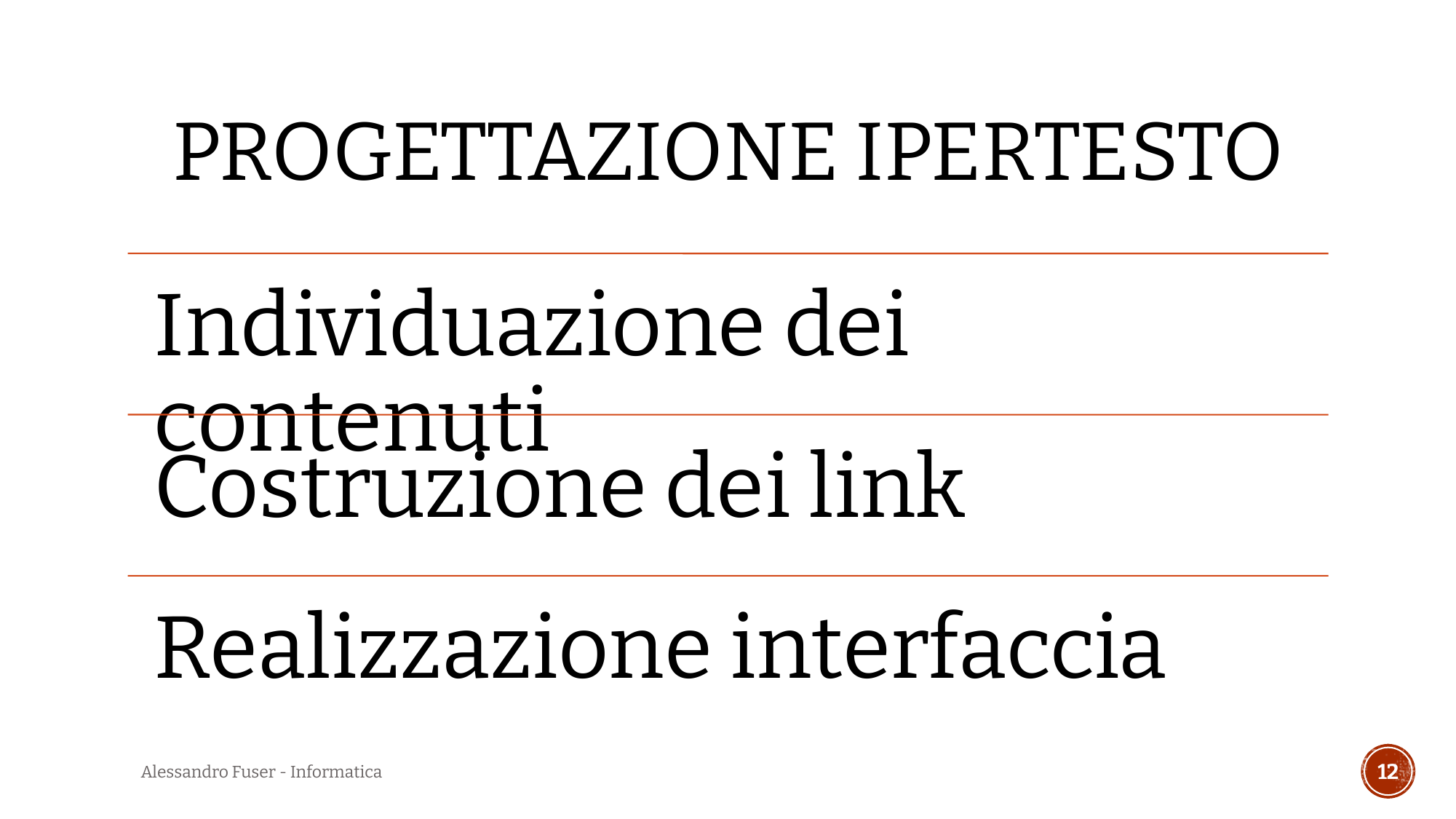

# Progettazione ipertesto
Individuazione dei contenuti
Costruzione dei link
Realizzazione interfaccia
Alessandro Fuser - Informatica
12